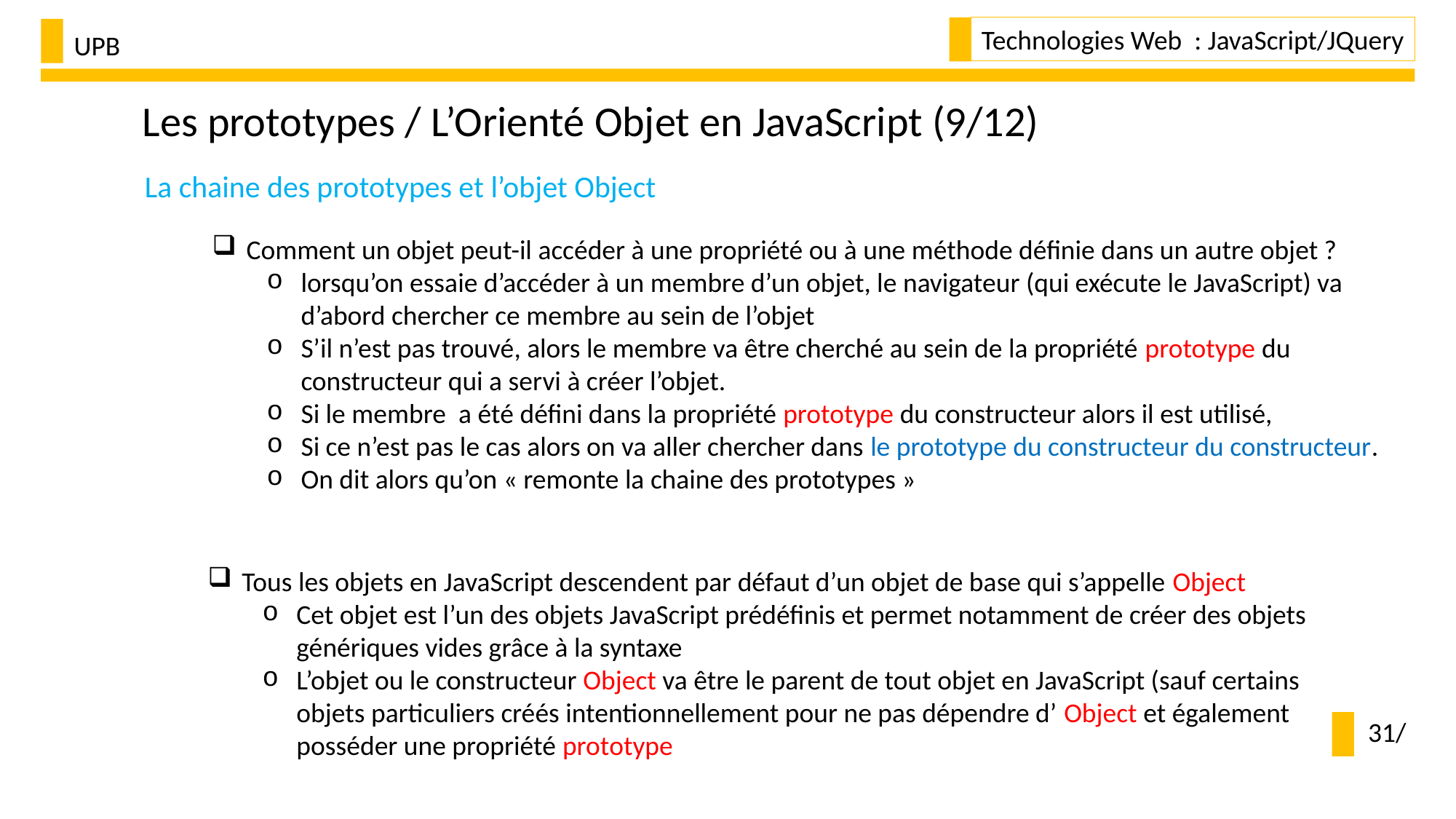

Technologies Web  : JavaScript/JQuery

UPB

Les prototypes / L’Orienté Objet en JavaScript (9/12)
La chaine des prototypes et l’objet Object
Comment un objet peut-il accéder à une propriété ou à une méthode définie dans un autre objet ?
lorsqu’on essaie d’accéder à un membre d’un objet, le navigateur (qui exécute le JavaScript) va d’abord chercher ce membre au sein de l’objet
S’il n’est pas trouvé, alors le membre va être cherché au sein de la propriété prototype du constructeur qui a servi à créer l’objet.
Si le membre  a été défini dans la propriété prototype du constructeur alors il est utilisé,
Si ce n’est pas le cas alors on va aller chercher dans le prototype du constructeur du constructeur.
On dit alors qu’on « remonte la chaine des prototypes »

Tous les objets en JavaScript descendent par défaut d’un objet de base qui s’appelle Object
Cet objet est l’un des objets JavaScript prédéfinis et permet notamment de créer des objets génériques vides grâce à la syntaxe
L’objet ou le constructeur Object va être le parent de tout objet en JavaScript (sauf certains objets particuliers créés intentionnellement pour ne pas dépendre d’ Object et également posséder une propriété prototype

31/